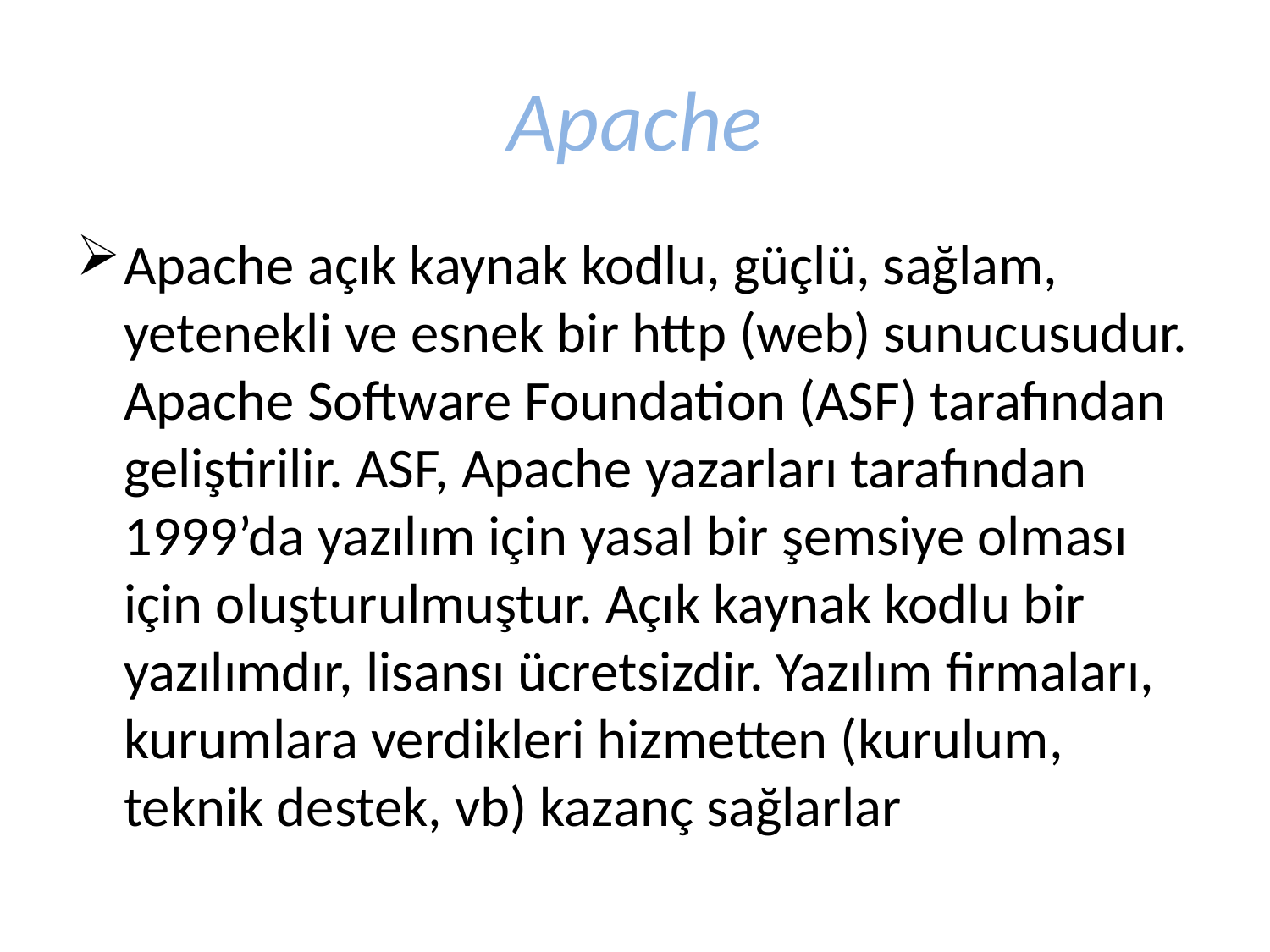

# Apache
Apache açık kaynak kodlu, güçlü, sağlam, yetenekli ve esnek bir http (web) sunucusudur. Apache Software Foundation (ASF) tarafından geliştirilir. ASF, Apache yazarları tarafından 1999’da yazılım için yasal bir şemsiye olması için oluşturulmuştur. Açık kaynak kodlu bir yazılımdır, lisansı ücretsizdir. Yazılım firmaları, kurumlara verdikleri hizmetten (kurulum, teknik destek, vb) kazanç sağlarlar